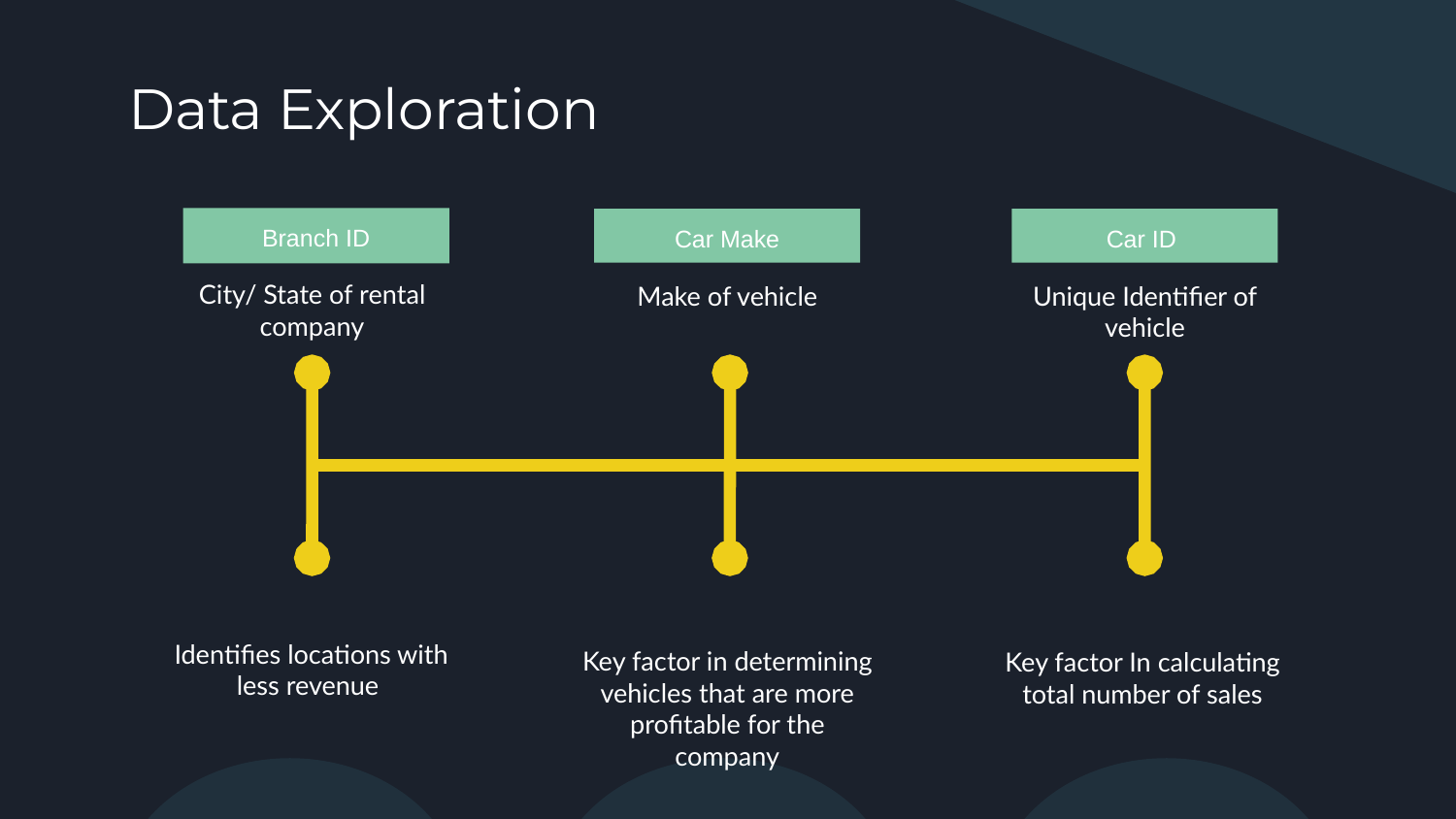

# Data Exploration
Branch ID

Car Make
Car ID
City/ State of rental company
Make of vehicle
Unique Identifier of vehicle
Identifies locations with less revenue

Key factor in determining vehicles that are more profitable for the company

Key factor In calculating total number of sales